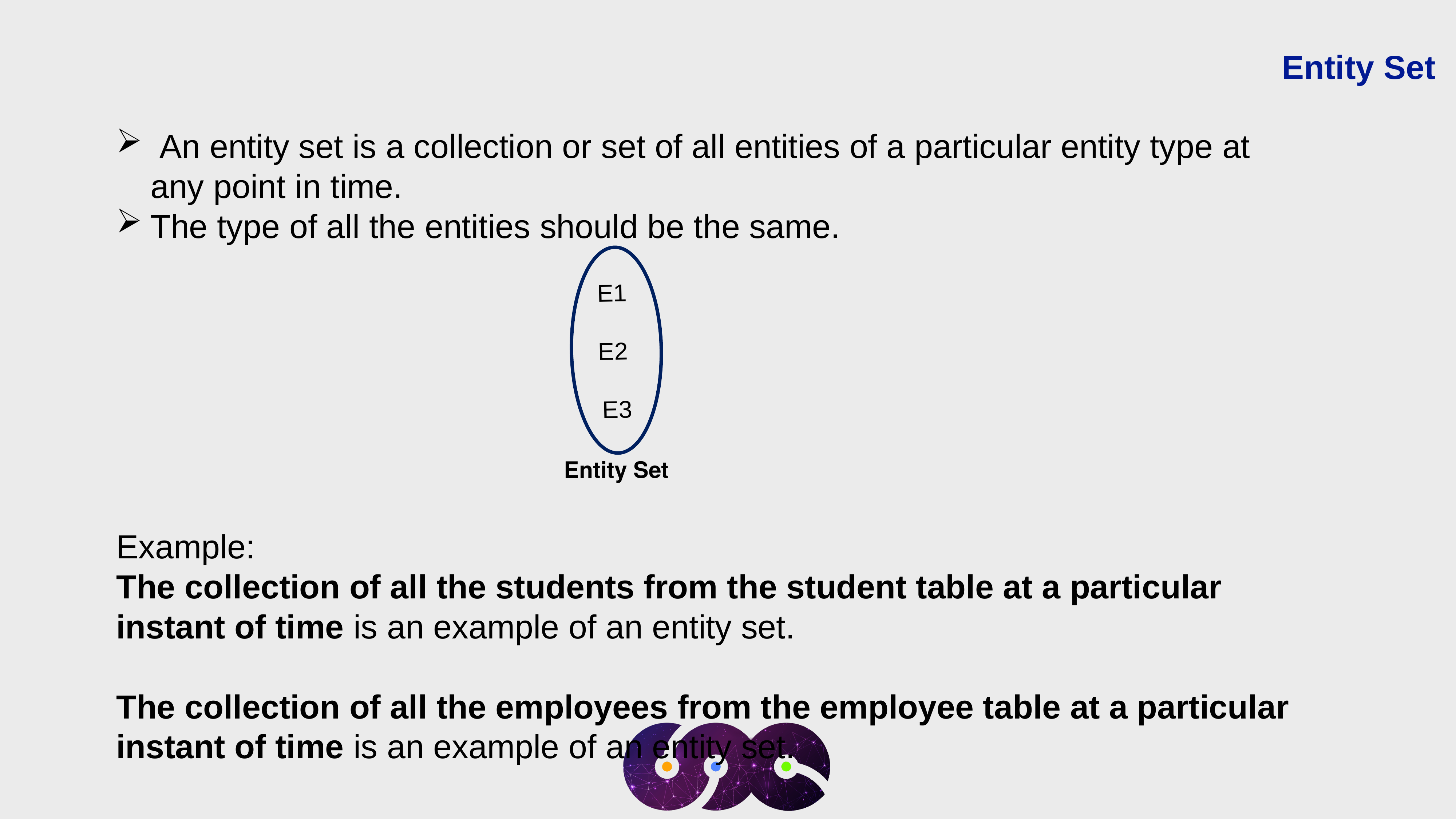

Entity Set
 An entity set is a collection or set of all entities of a particular entity type at any point in time.
The type of all the entities should be the same.

Example:
The collection of all the students from the student table at a particular instant of time is an example of an entity set.

The collection of all the employees from the employee table at a particular instant of time is an example of an entity set.
E1

E2

E3
Entity Set